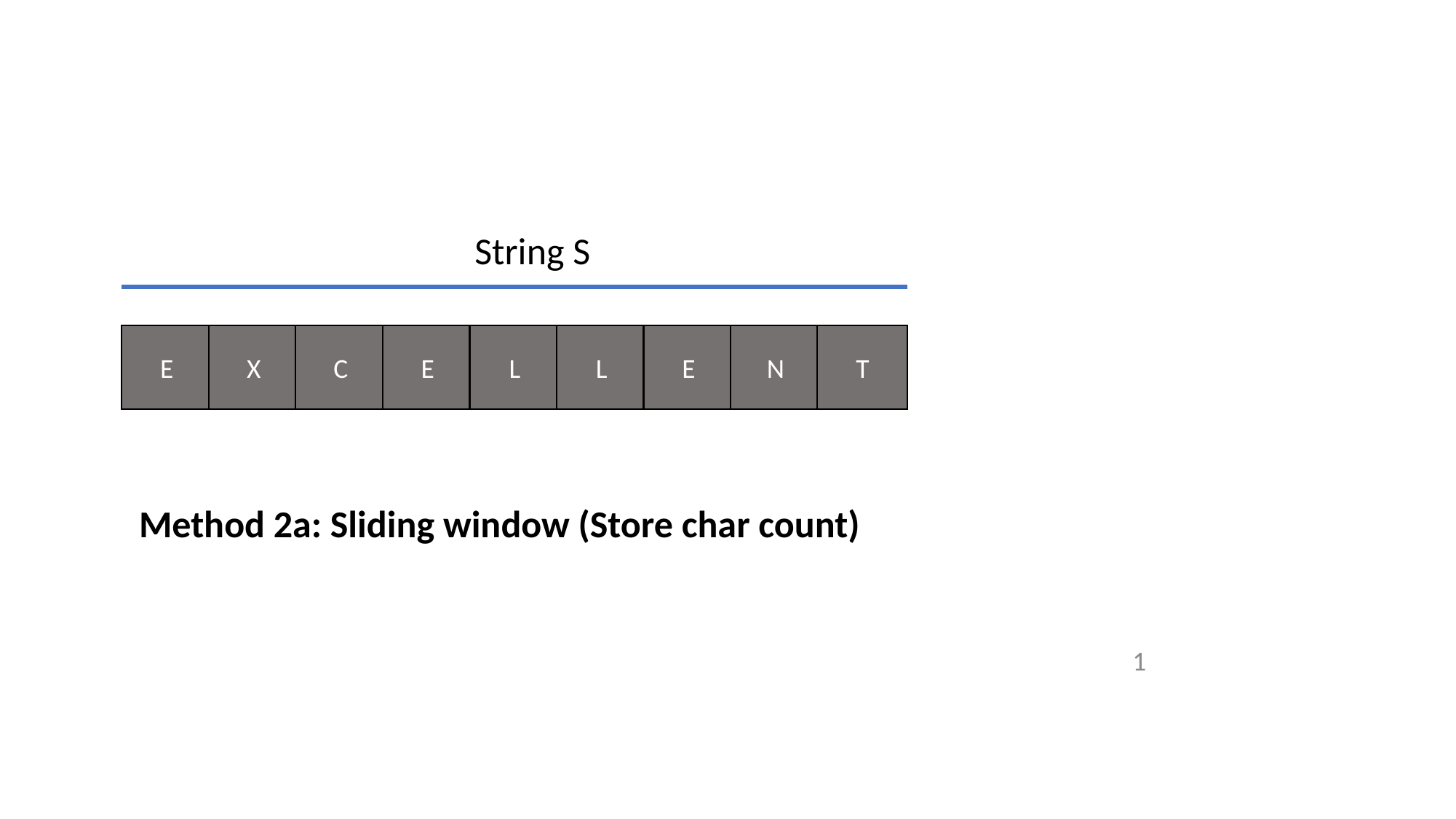

String S
X
T
E
N
L
L
E
C
E
Method 2a: Sliding window (Store char count)
1